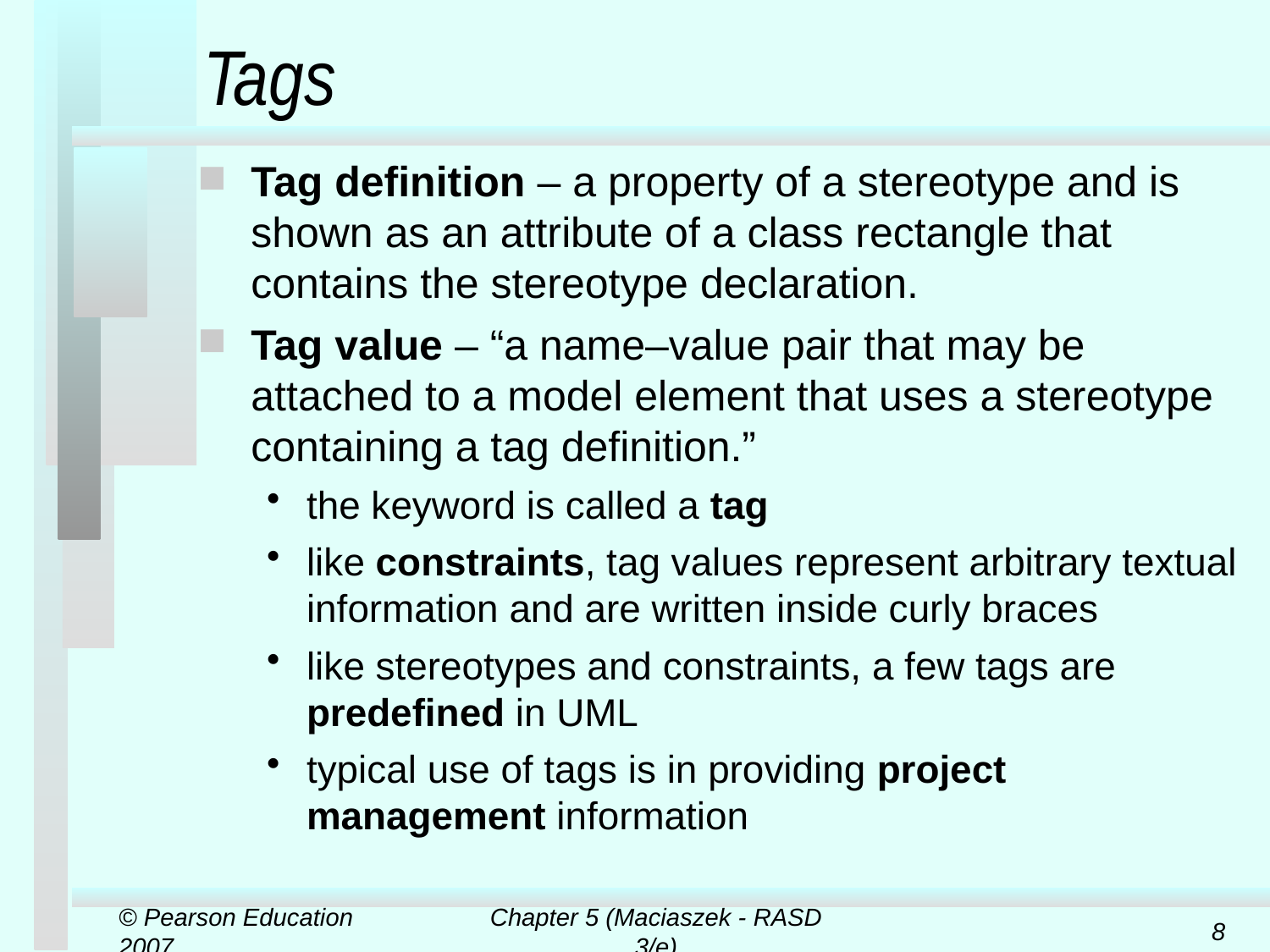

# Tags
Tag definition – a property of a stereotype and is shown as an attribute of a class rectangle that contains the stereotype declaration.
Tag value – “a name–value pair that may be attached to a model element that uses a stereotype containing a tag definition.”
the keyword is called a tag
like constraints, tag values represent arbitrary textual information and are written inside curly braces
like stereotypes and constraints, a few tags are predefined in UML
typical use of tags is in providing project management information
© Pearson Education 2007
Chapter 5 (Maciaszek - RASD 3/e)
8